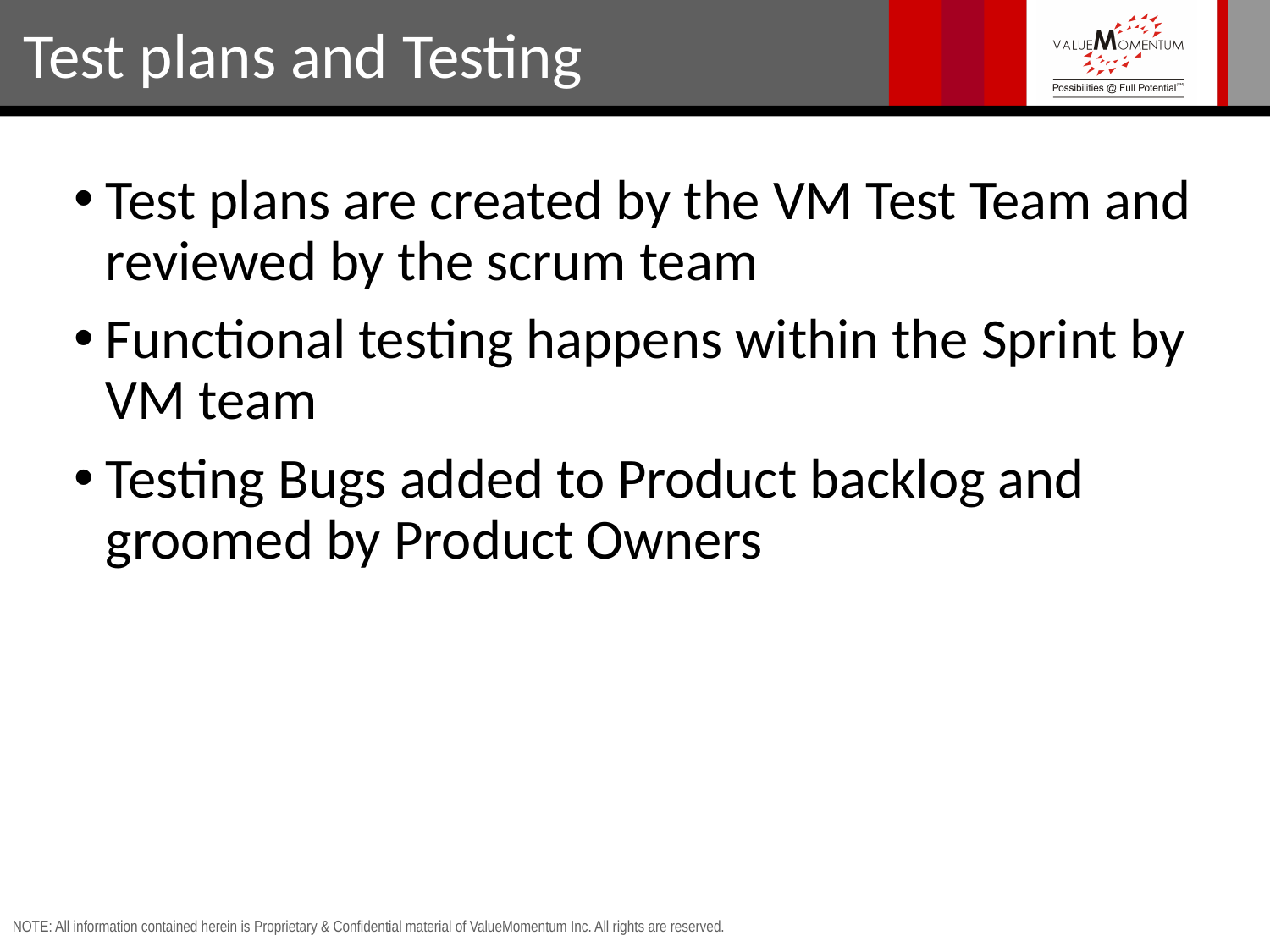

Test plans and Testing

Coverage's in Auto
Test plans are created by the VM Test Team and reviewed by the scrum team
Functional testing happens within the Sprint by VM team
Testing Bugs added to Product backlog and groomed by Product Owners